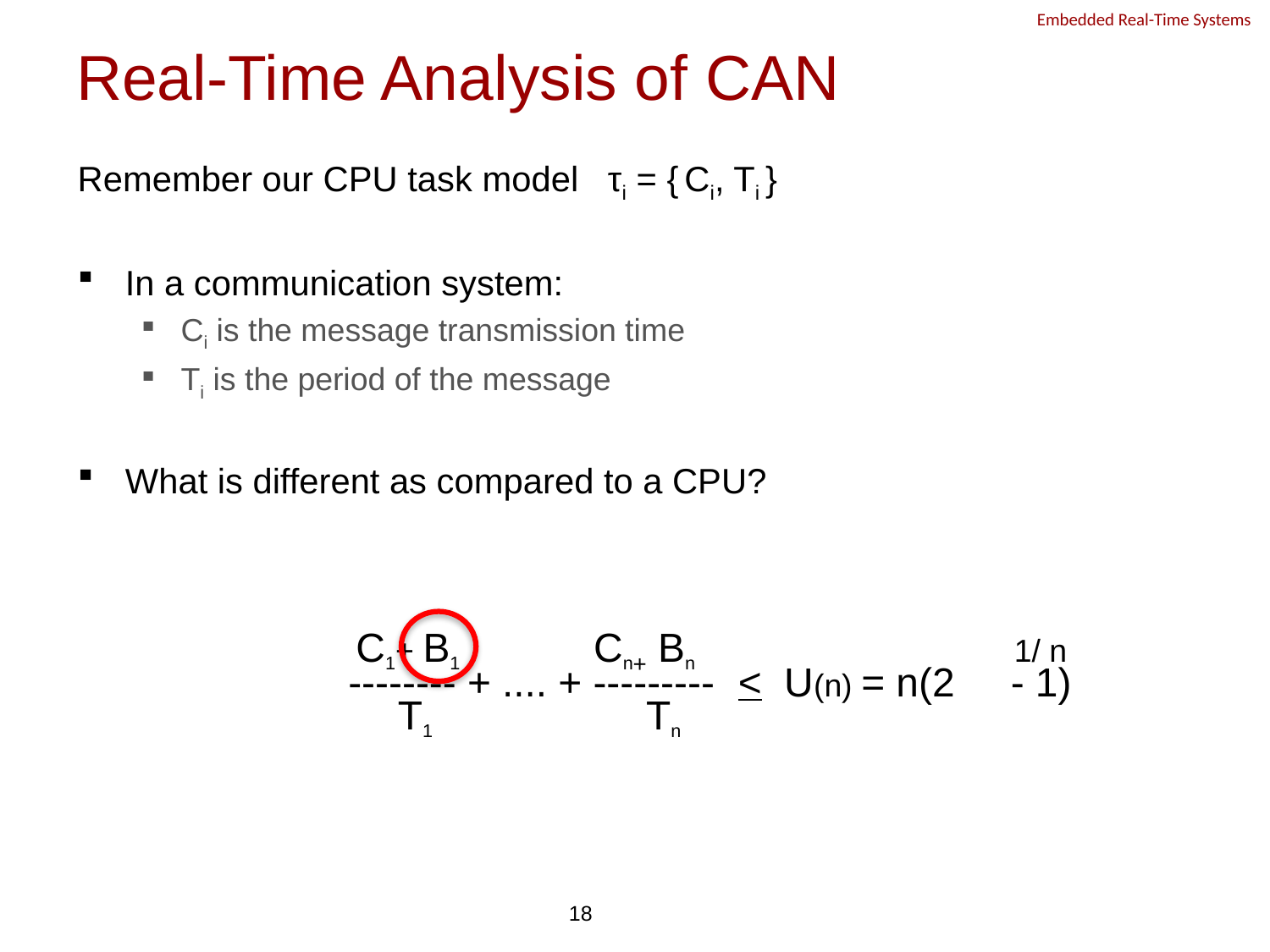

# Real-Time Analysis of CAN
Remember our CPU task model   τi = { Ci, Ti }

In a communication system:
Ci is the message transmission time
Ti is the period of the message

What is different as compared to a CPU?

C1+ B1               Cn+ Bn                                    1/ n
-------- + .... + ---------  <  U(n) = n(2     - 1)
     T1                        Tn
18